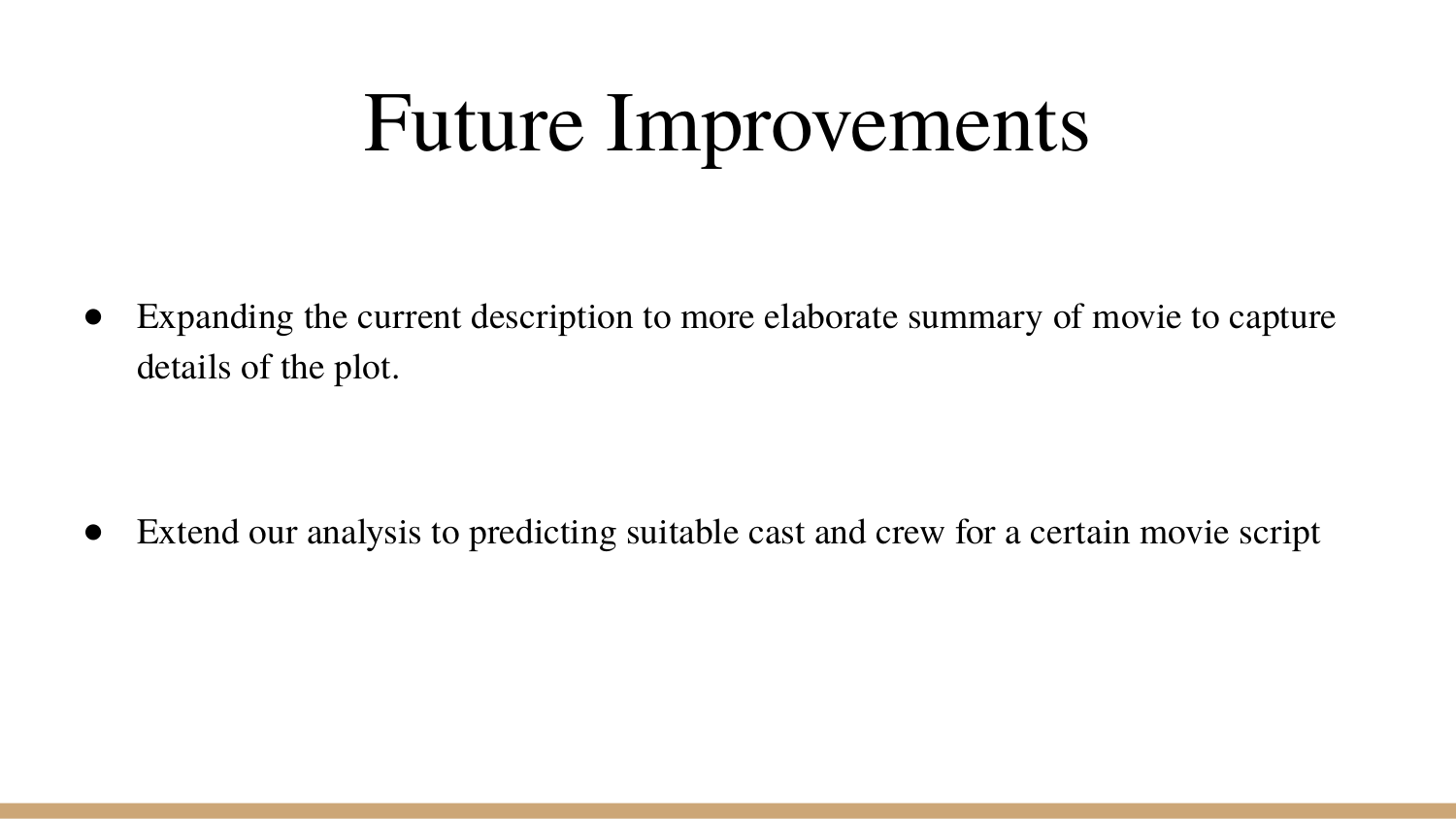

# Future Improvements

Expanding the current description to more elaborate summary of movie to capture details of the plot.

Extend our analysis to predicting suitable cast and crew for a certain movie script